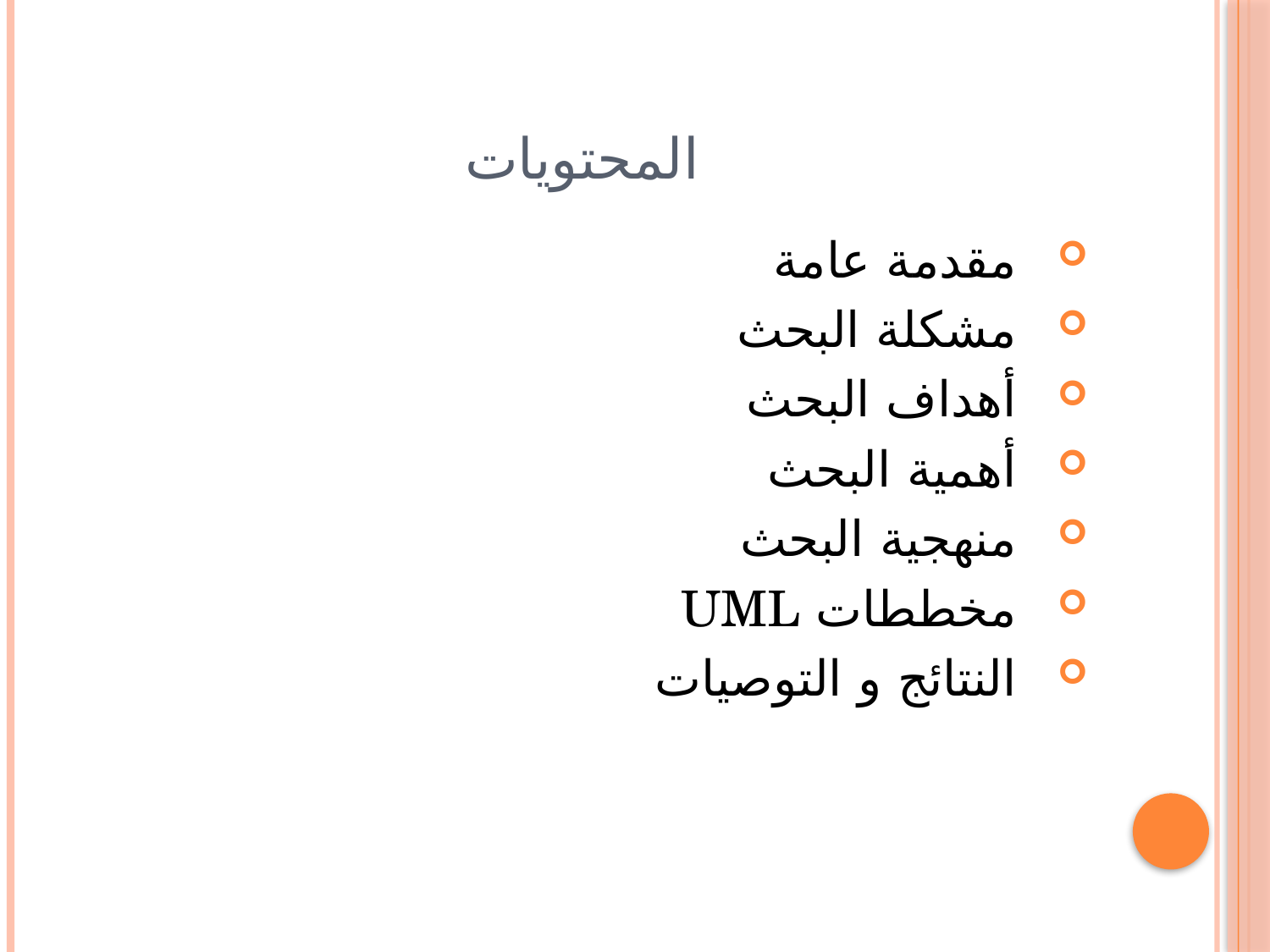

# المحتويات
مقدمة عامة
مشكلة البحث
أهداف البحث
أهمية البحث
منهجية البحث
مخططات UML
النتائج و التوصيات